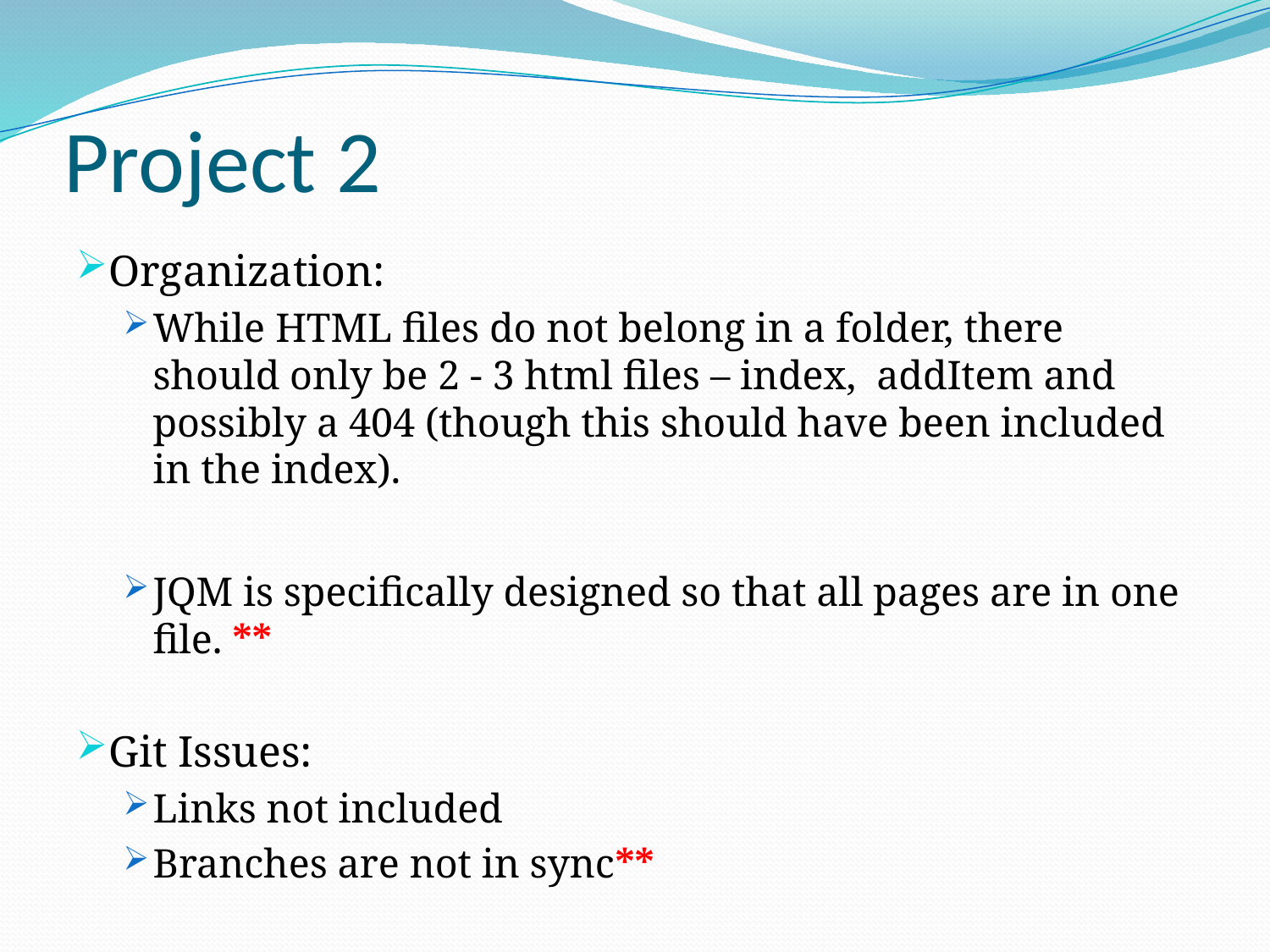

# Project 2
Organization:
While HTML files do not belong in a folder, there should only be 2 - 3 html files – index,  addItem and possibly a 404 (though this should have been included in the index).

JQM is specifically designed so that all pages are in one file. **

Git Issues:
Links not included
Branches are not in sync**